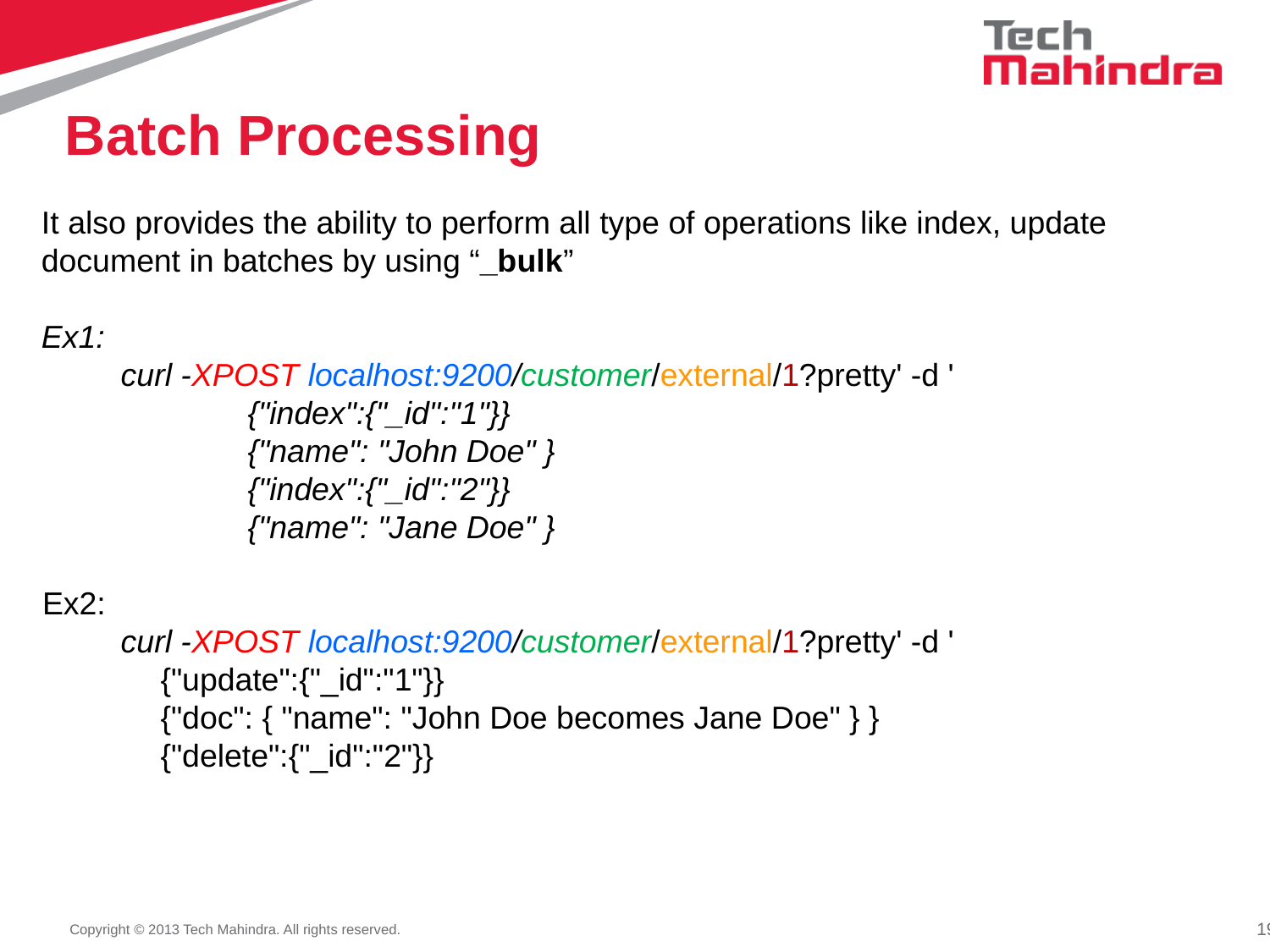

# Batch Processing
It also provides the ability to perform all type of operations like index, update document in batches by using “_bulk”

Ex1:
curl -XPOST localhost:9200/customer/external/1?pretty' -d '
	{"index":{"_id":"1"}}
	{"name": "John Doe" }
	{"index":{"_id":"2"}}
	{"name": "Jane Doe" }

Ex2:
curl -XPOST localhost:9200/customer/external/1?pretty' -d '
{"update":{"_id":"1"}}
{"doc": { "name": "John Doe becomes Jane Doe" } }
{"delete":{"_id":"2"}}